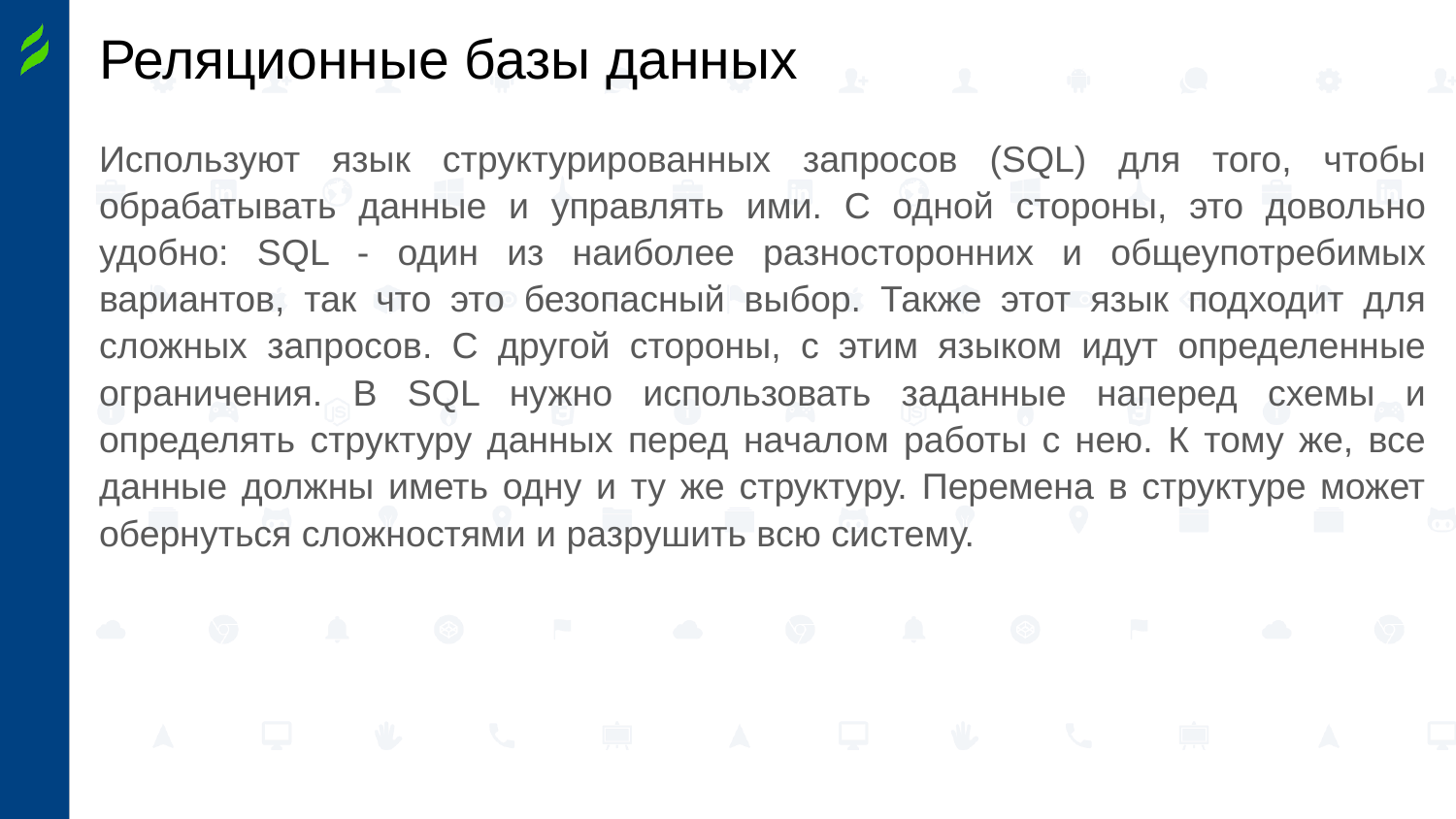

# Реляционные базы данных
Используют язык структурированных запросов (SQL) для того, чтобы обрабатывать данные и управлять ими. С одной стороны, это довольно удобно: SQL - один из наиболее разносторонних и общеупотребимых вариантов, так что это безопасный выбор. Также этот язык подходит для сложных запросов. С другой стороны, с этим языком идут определенные ограничения. В SQL нужно использовать заданные наперед схемы и определять структуру данных перед началом работы с нею. К тому же, все данные должны иметь одну и ту же структуру. Перемена в структуре может обернуться сложностями и разрушить всю систему.